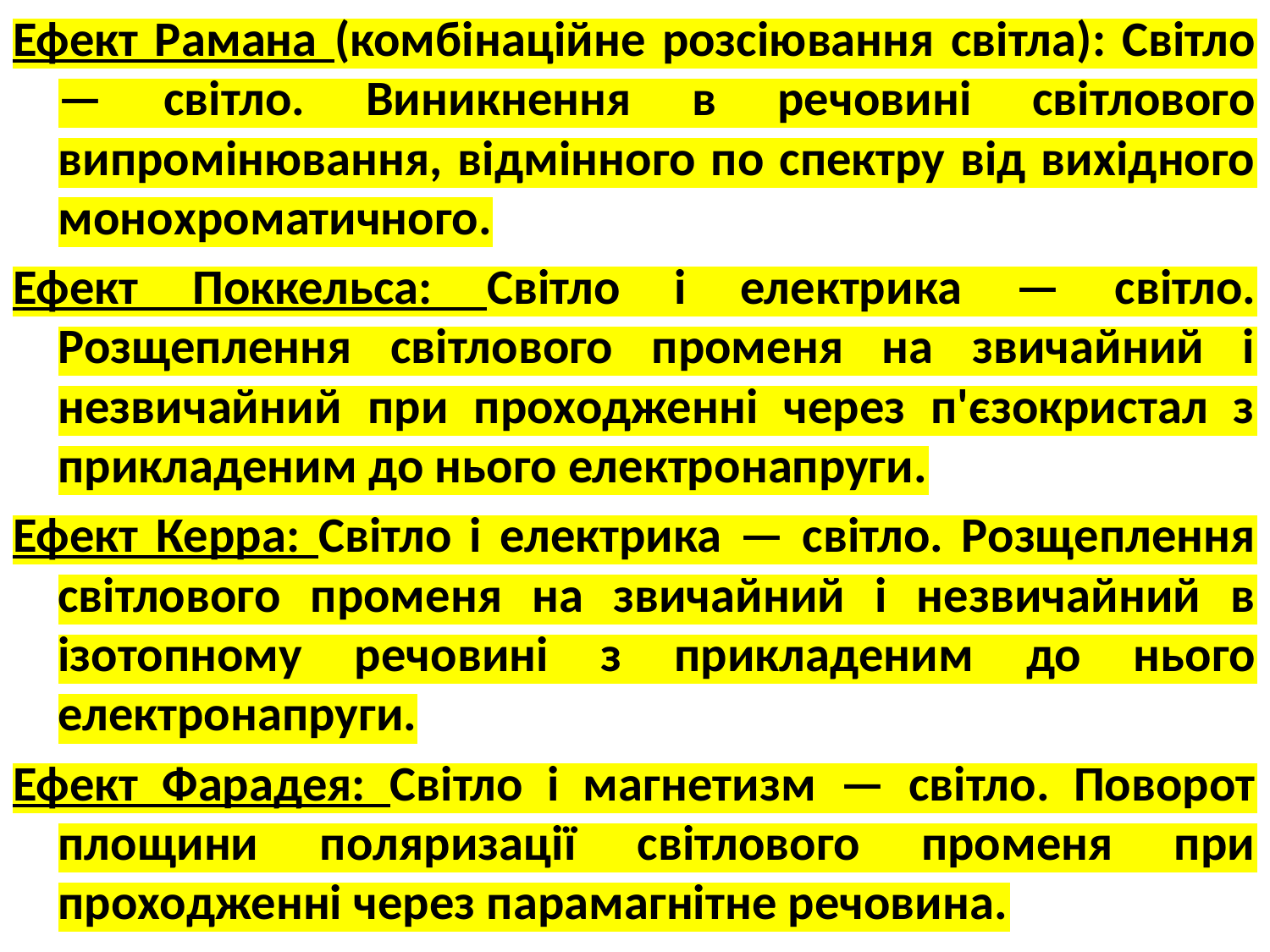

Ефект Рамана (комбінаційне розсіювання світла): Світло — світло. Виникнення в речовині світлового випромінювання, відмінного по спектру від вихідного монохроматичного.
Ефект Поккельса: Світло і електрика — світло. Розщеплення світлового променя на звичайний і незвичайний при проходженні через п'єзокристал з прикладеним до нього електронапруги.
Ефект Керра: Світло і електрика — світло. Розщеплення світлового променя на звичайний і незвичайний в ізотопному речовині з прикладеним до нього електронапруги.
Ефект Фарадея: Світло і магнетизм — світло. Поворот площини поляризації світлового променя при проходженні через парамагнітне речовина.